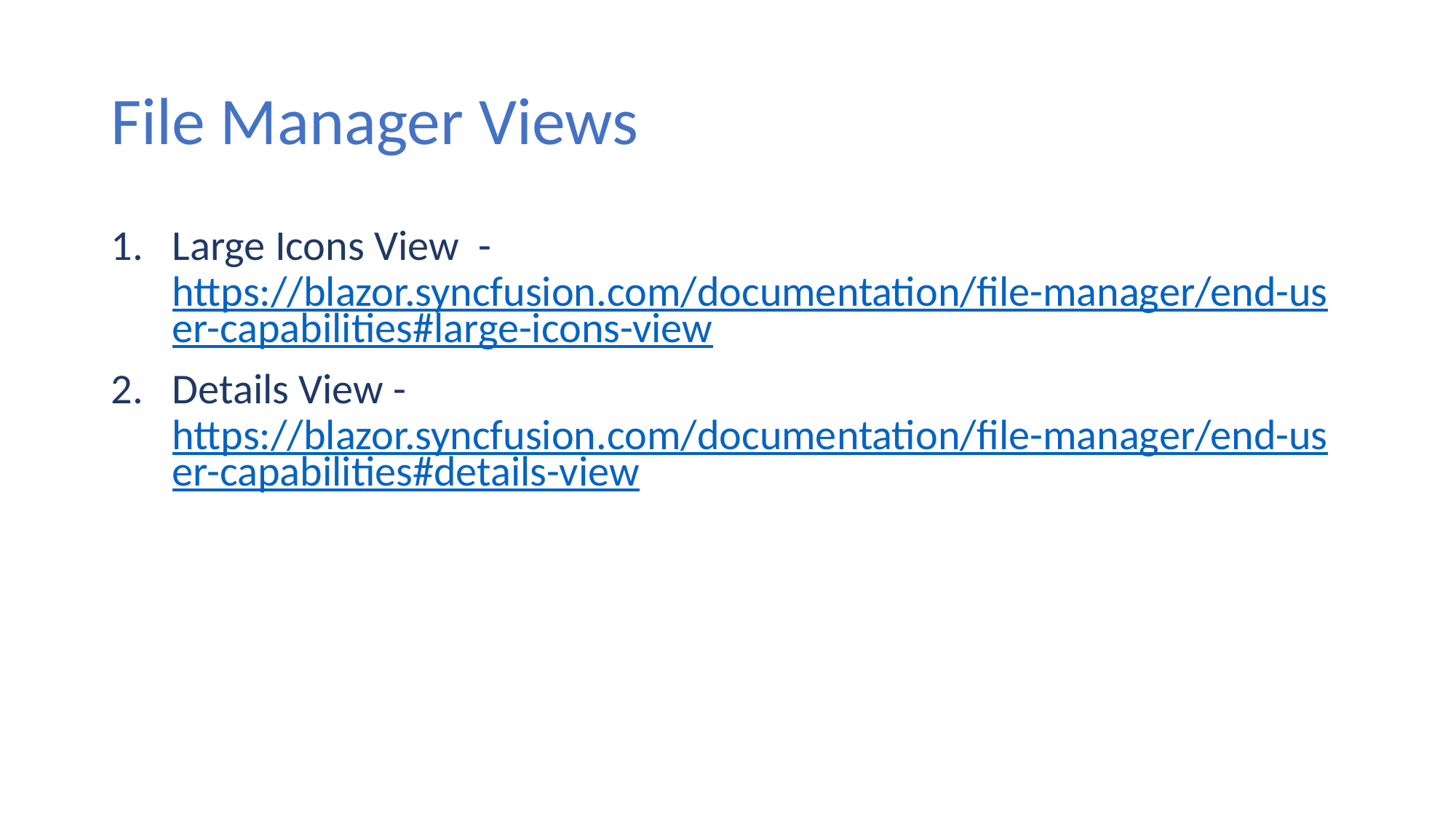

# File Manager Views
Large Icons View  - https://blazor.syncfusion.com/documentation/file-manager/end-user-capabilities#large-icons-view
Details View - https://blazor.syncfusion.com/documentation/file-manager/end-user-capabilities#details-view